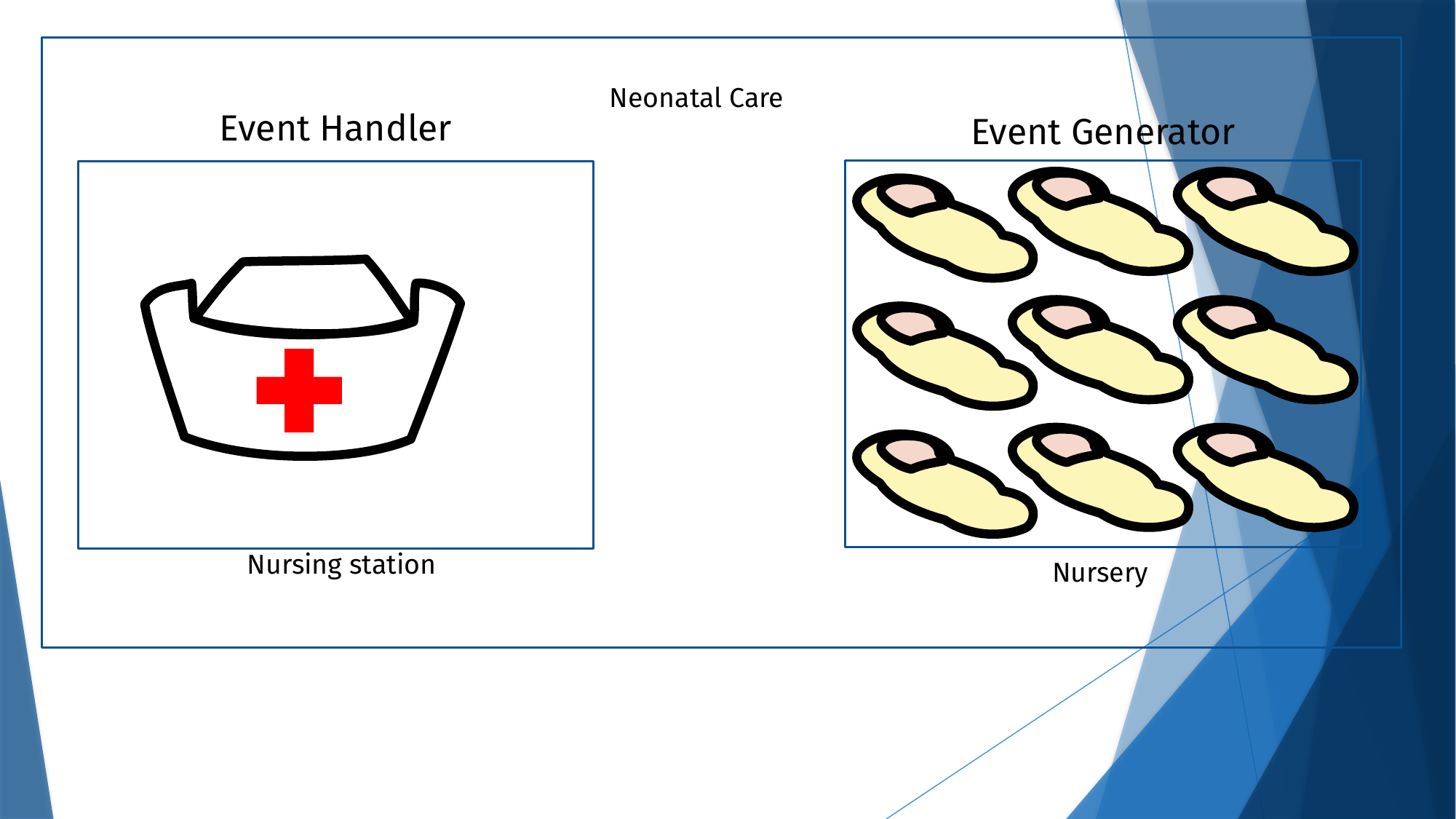

Neonatal Care
Event Handler
Event Generator

Nursing station
Nursery